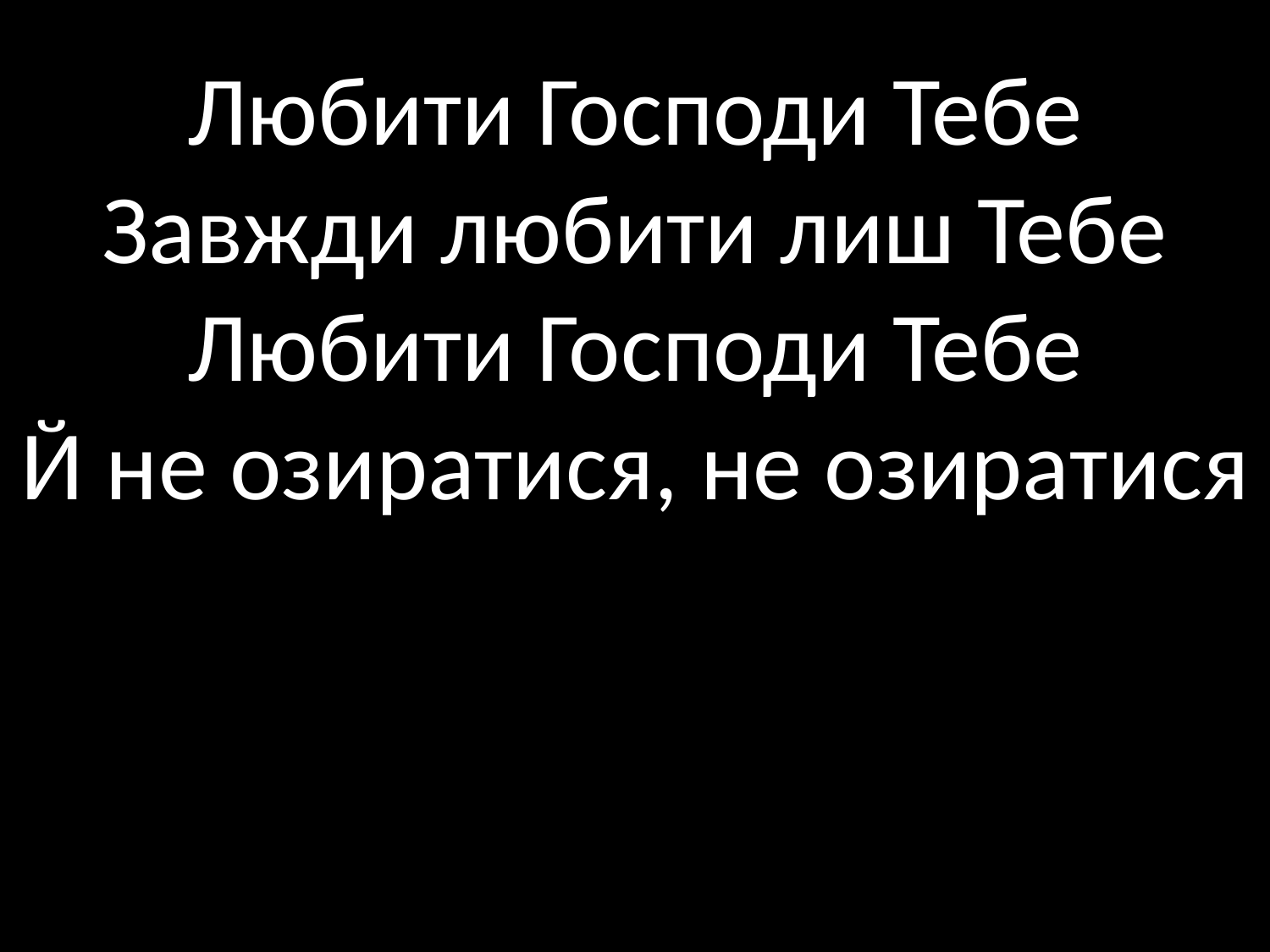

# Любити Господи Тебе Завжди любити лиш Тебе Любити Господи Тебе Й не озиратися, не озиратися